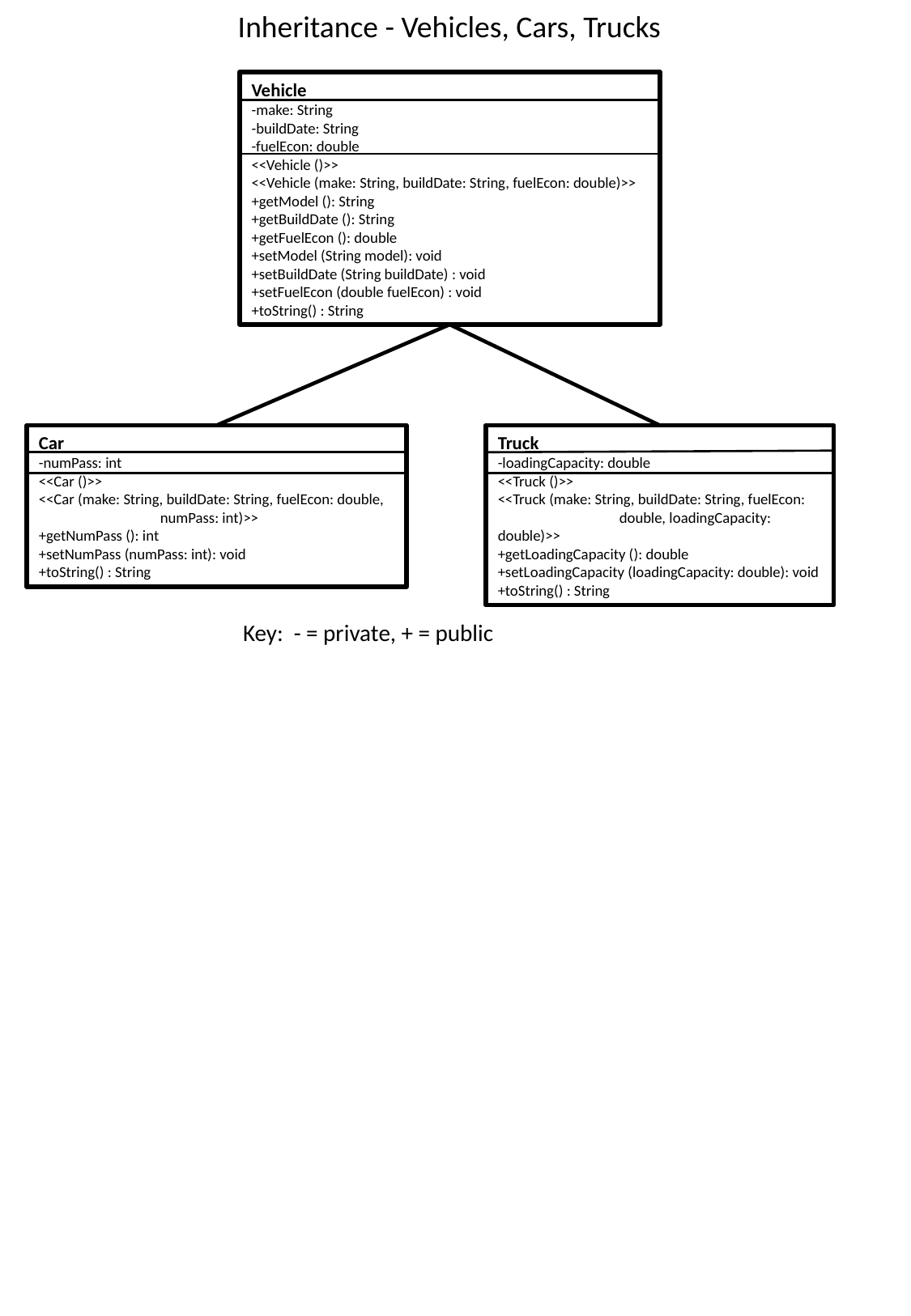

Inheritance - Vehicles, Cars, Trucks
Vehicle
-make: String
-buildDate: String
-fuelEcon: double
<<Vehicle ()>>
<<Vehicle (make: String, buildDate: String, fuelEcon: double)>>
+getModel (): String
+getBuildDate (): String
+getFuelEcon (): double
+setModel (String model): void
+setBuildDate (String buildDate) : void
+setFuelEcon (double fuelEcon) : void
+toString() : String
Car
-numPass: int
<<Car ()>>
<<Car (make: String, buildDate: String, fuelEcon: double, 	numPass: int)>>
+getNumPass (): int
+setNumPass (numPass: int): void
+toString() : String
Truck
-loadingCapacity: double
<<Truck ()>>
<<Truck (make: String, buildDate: String, fuelEcon: 	double, loadingCapacity: double)>>
+getLoadingCapacity (): double
+setLoadingCapacity (loadingCapacity: double): void
+toString() : String
Key:  - = private, + = public